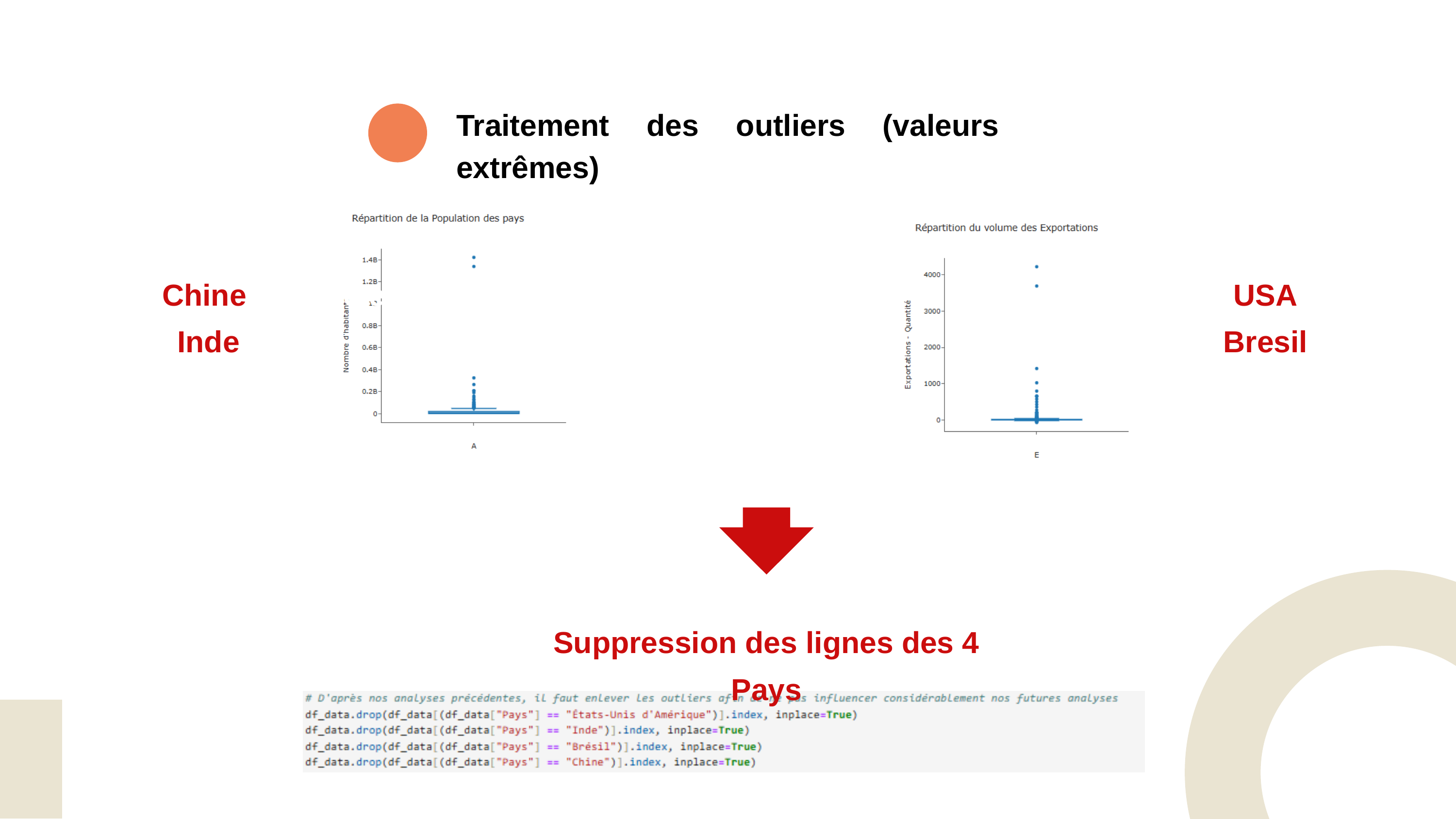

Traitement des outliers (valeurs extrêmes)

Chine
Inde
USA
Bresil
Faciliter l’analyse et exploration

Suppression des lignes des 4 Pays